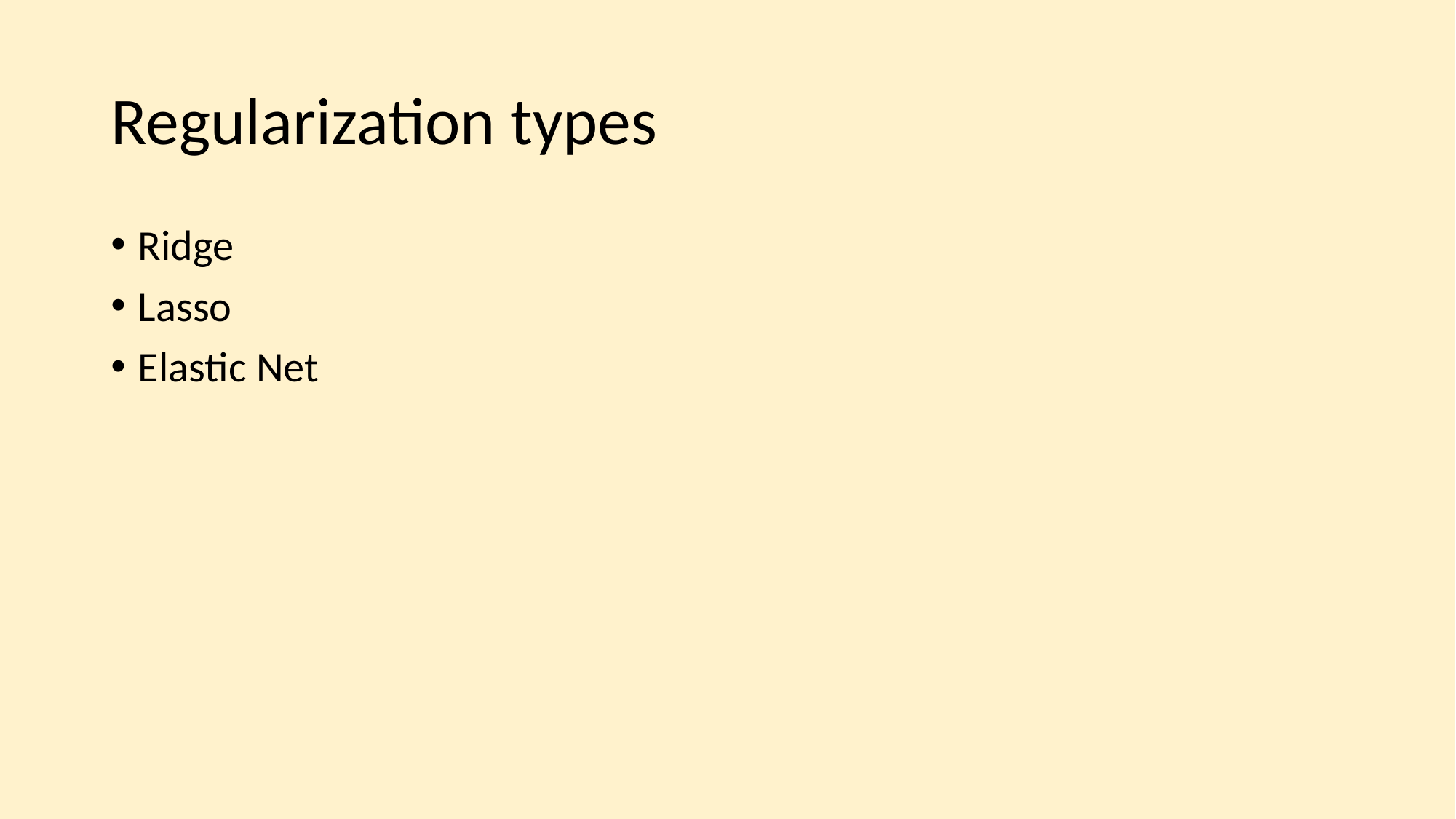

# Regularization types
Ridge
Lasso
Elastic Net